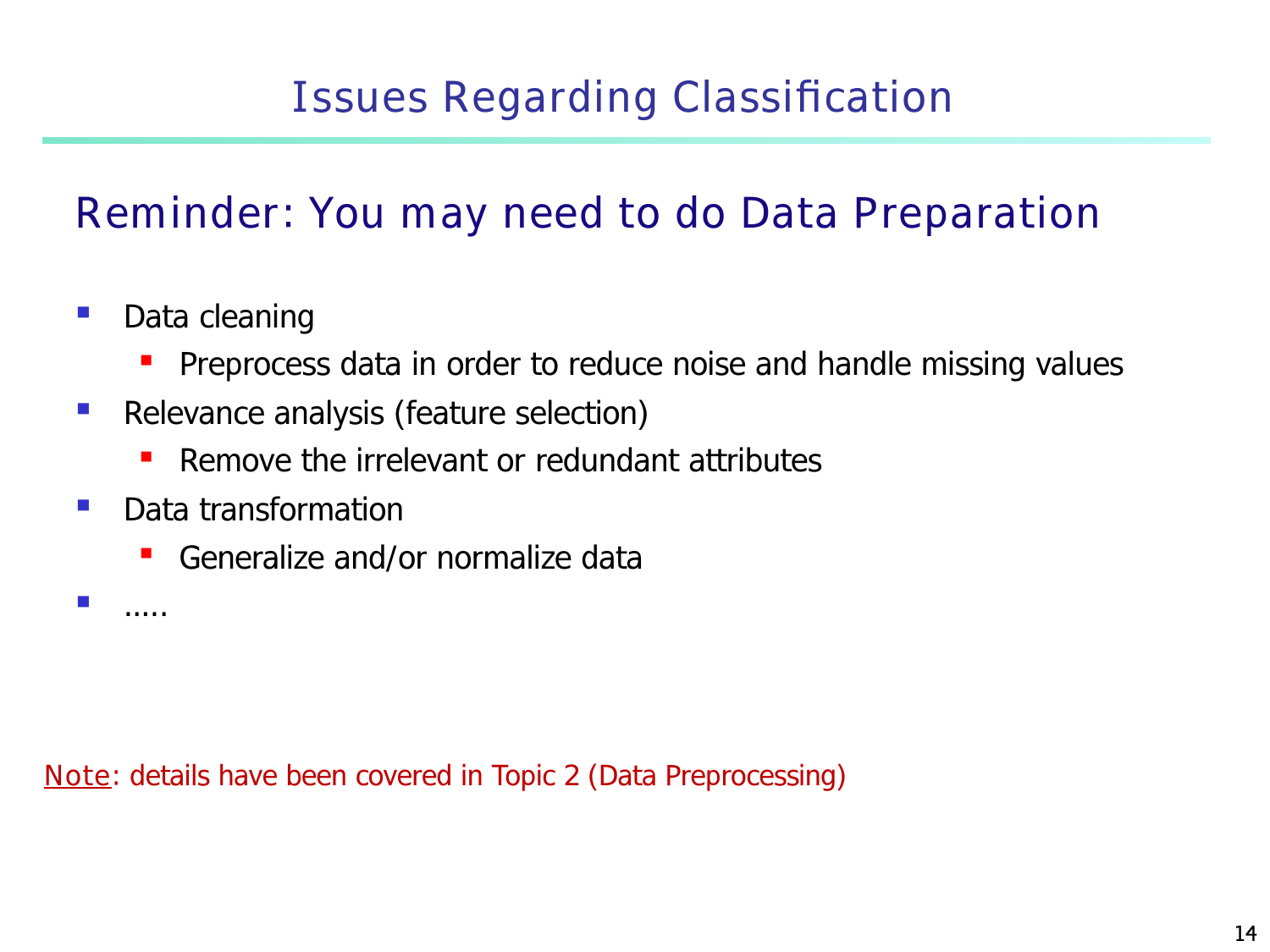

# Issues Regarding Classification
Reminder: You may need to do Data Preparation
Data cleaning
Preprocess data in order to reduce noise and handle missing values
Relevance analysis (feature selection)
Remove the irrelevant or redundant attributes
Data transformation
Generalize and/or normalize data
…..
Note: details have been covered in Topic 2 (Data Preprocessing)
14